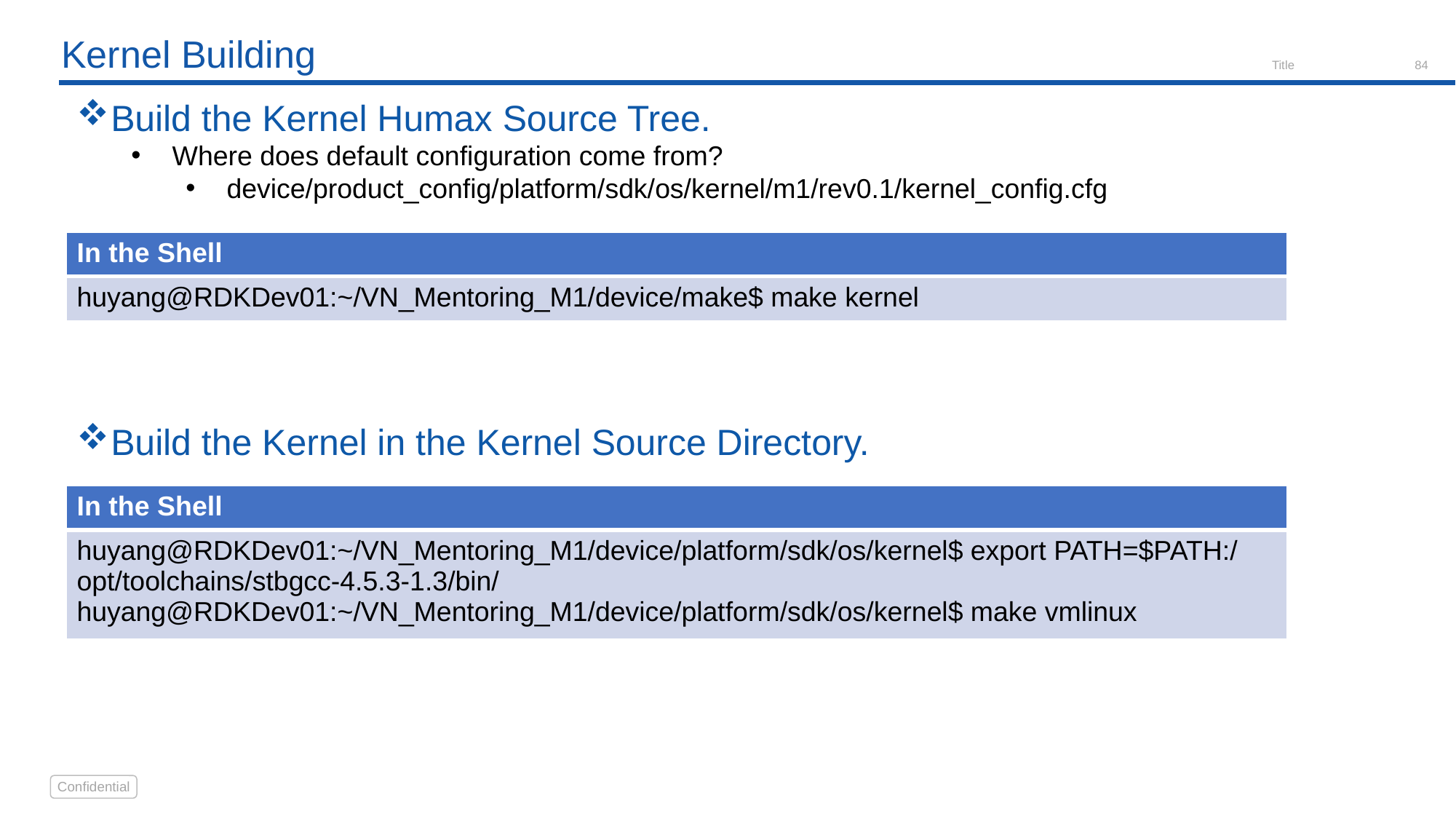

# Kernel Building
Build the Kernel Humax Source Tree.
Where does default configuration come from?
device/product_config/platform/sdk/os/kernel/m1/rev0.1/kernel_config.cfg
| In the Shell |
| --- |
| huyang@RDKDev01:~/VN\_Mentoring\_M1/device/make$ make kernel |
Build the Kernel in the Kernel Source Directory.

| In the Shell |
| --- |
| huyang@RDKDev01:~/VN\_Mentoring\_M1/device/platform/sdk/os/kernel$ export PATH=$PATH:/opt/toolchains/stbgcc-4.5.3-1.3/bin/ huyang@RDKDev01:~/VN\_Mentoring\_M1/device/platform/sdk/os/kernel$ make vmlinux |